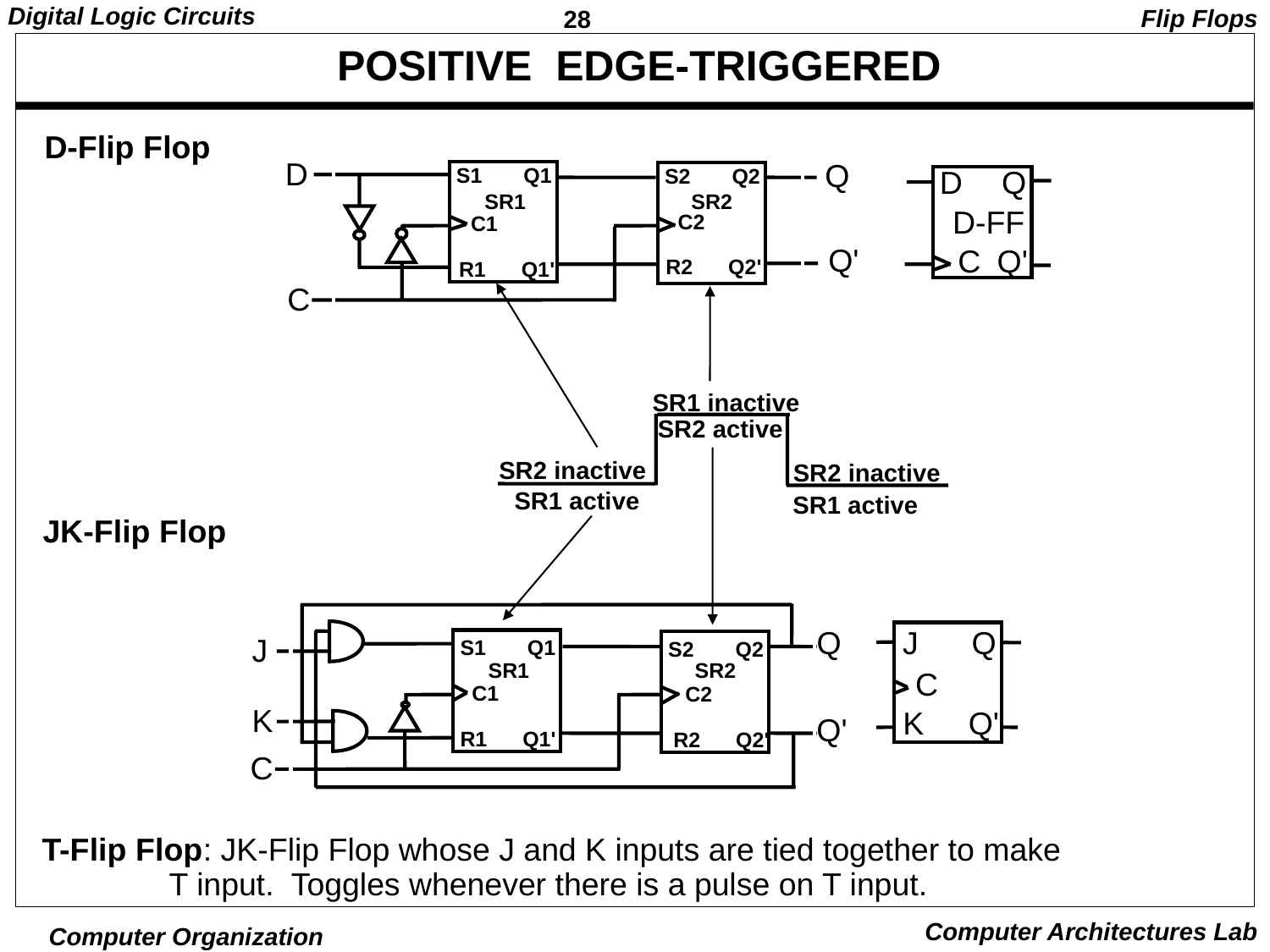

Flip Flops
# POSITIVE  EDGE-TRIGGERED

D-Flip Flop
D
Q
S1       Q1
S2       Q2
D
Q

SR1                            SR2
D-FF
  C2

R2      Q2'

  C1

R1      Q1'

Q'
C
Q'

C

SR1 inactive
SR2 active

SR2 inactive
SR2 inactive
SR1 active

SR1 active
JK-Flip Flop

Q
J      Q

J

S1       Q1

S2       Q2

SR1                            SR2
C
  C1

R1      Q1'
  C2

R2      Q2'

K
K     Q'

Q'

C

T-Flip Flop: JK-Flip Flop whose J and K inputs are tied together to make
	T input.  Toggles whenever there is a pulse on T input.